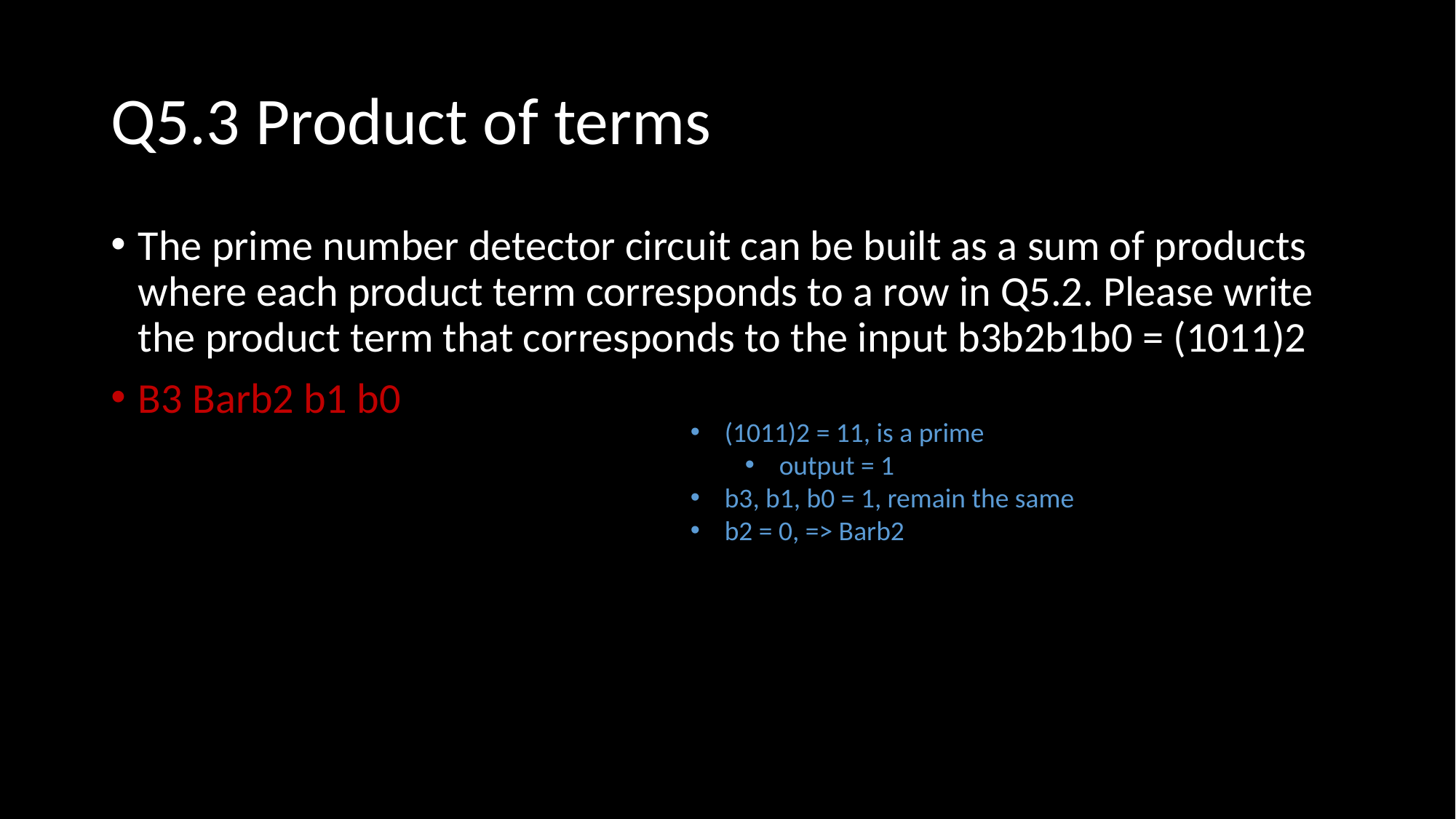

# Q5.3 Product of terms
The prime number detector circuit can be built as a sum of products where each product term corresponds to a row in Q5.2. Please write the product term that corresponds to the input b3b2b1b0 = (1011)2
B3 Barb2 b1 b0
(1011)2 = 11, is a prime
output = 1
b3, b1, b0 = 1, remain the same
b2 = 0, => Barb2